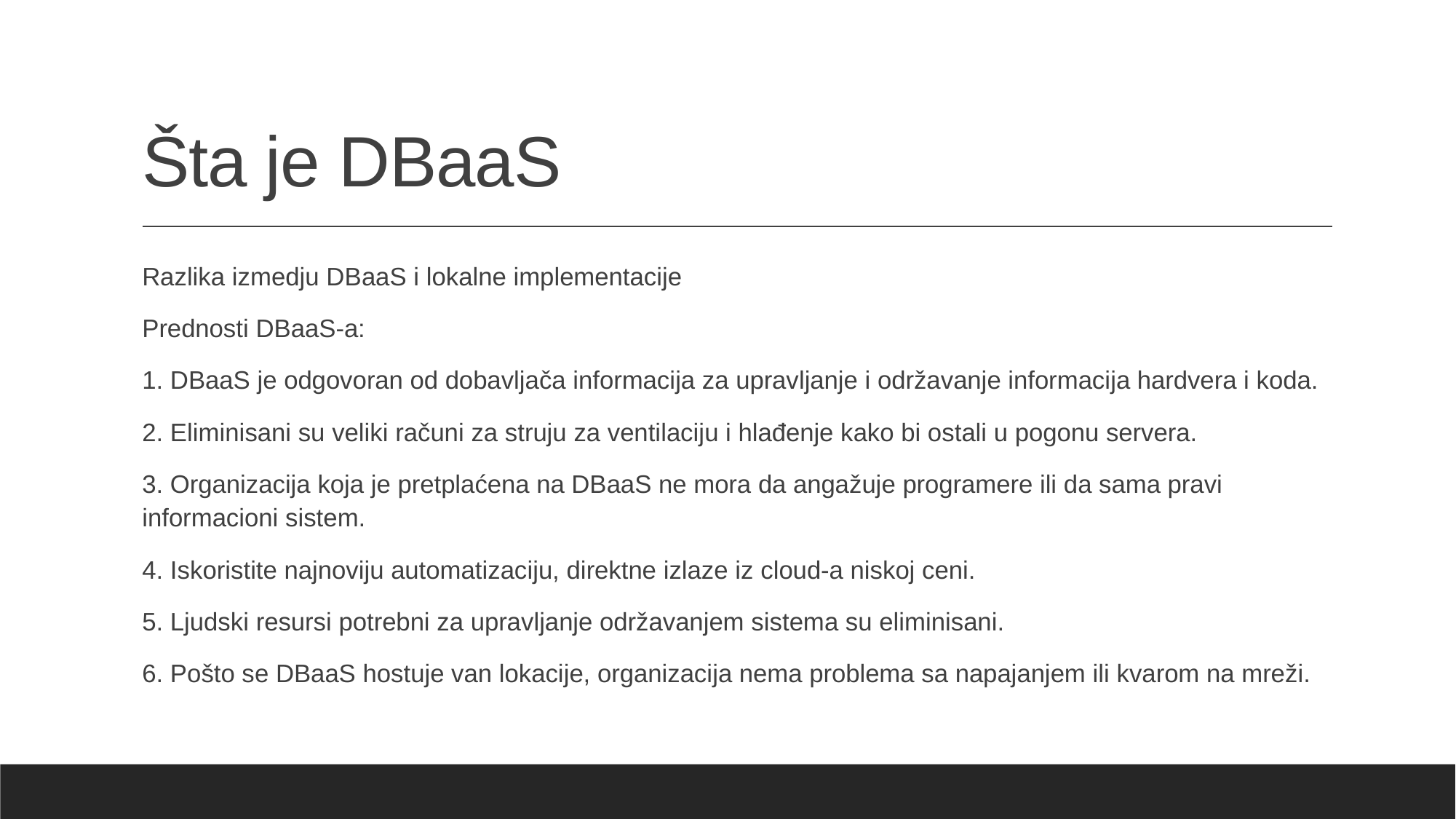

# Šta je DBaaS
Razlika izmedju DBaaS i lokalne implementacije
Prednosti DBaaS-a:
1. DBaaS je odgovoran od dobavljača informacija za upravljanje i održavanje informacija hardvera i koda.
2. Eliminisani su veliki računi za struju za ventilaciju i hlađenje kako bi ostali u pogonu servera.
3. Organizacija koja je pretplaćena na DBaaS ne mora da angažuje programere ili da sama pravi informacioni sistem.
4. Iskoristite najnoviju automatizaciju, direktne izlaze iz cloud-a niskoj ceni.
5. Ljudski resursi potrebni za upravljanje održavanjem sistema su eliminisani.
6. Pošto se DBaaS hostuje van lokacije, organizacija nema problema sa napajanjem ili kvarom na mreži.